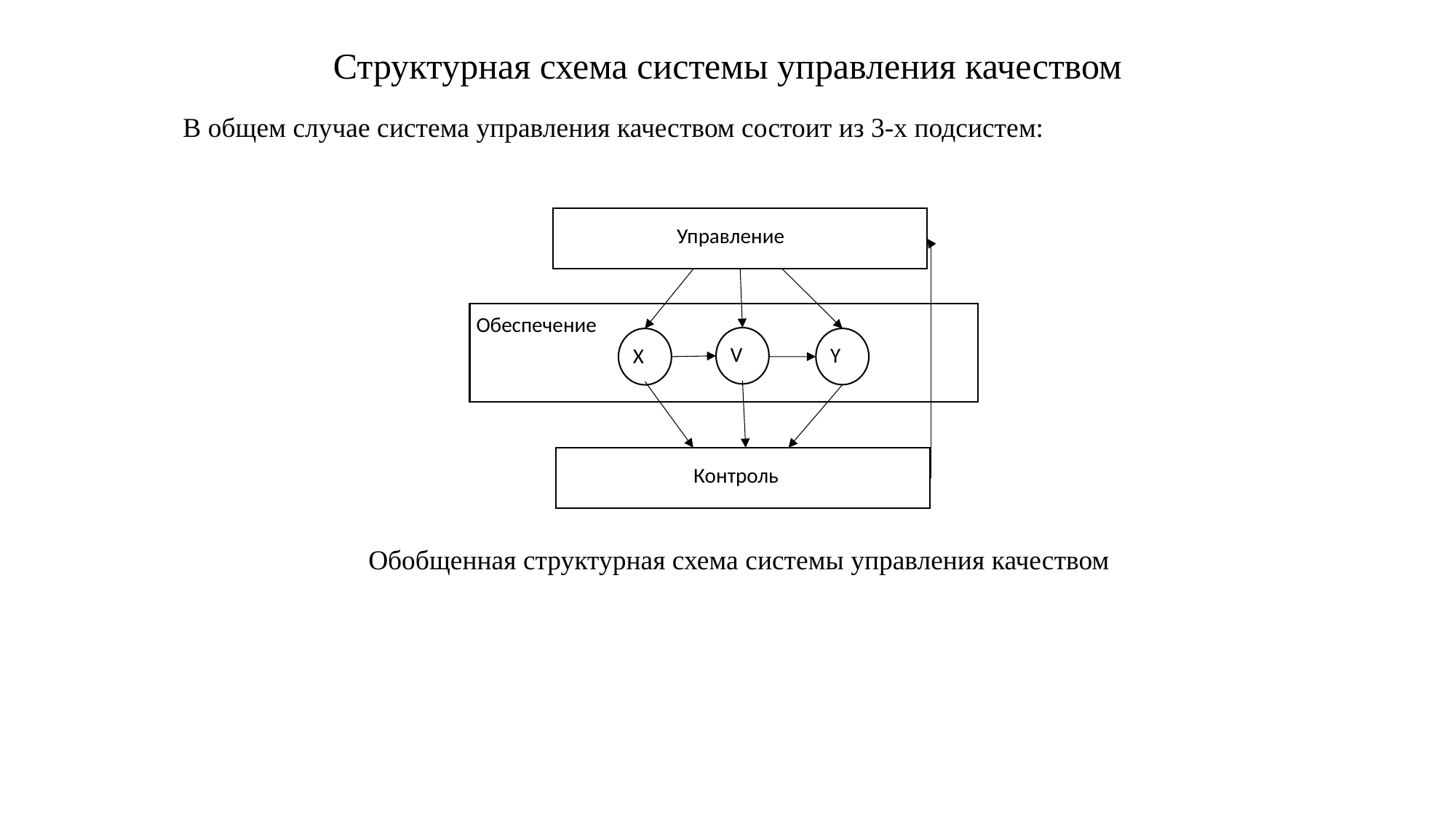

Структурная схема системы управления качеством
В общем случае система управления качеством состоит из 3-х подсистем:

Управление
Обеспечение

V
Y
X

Контроль
Обобщенная структурная схема системы управления качеством